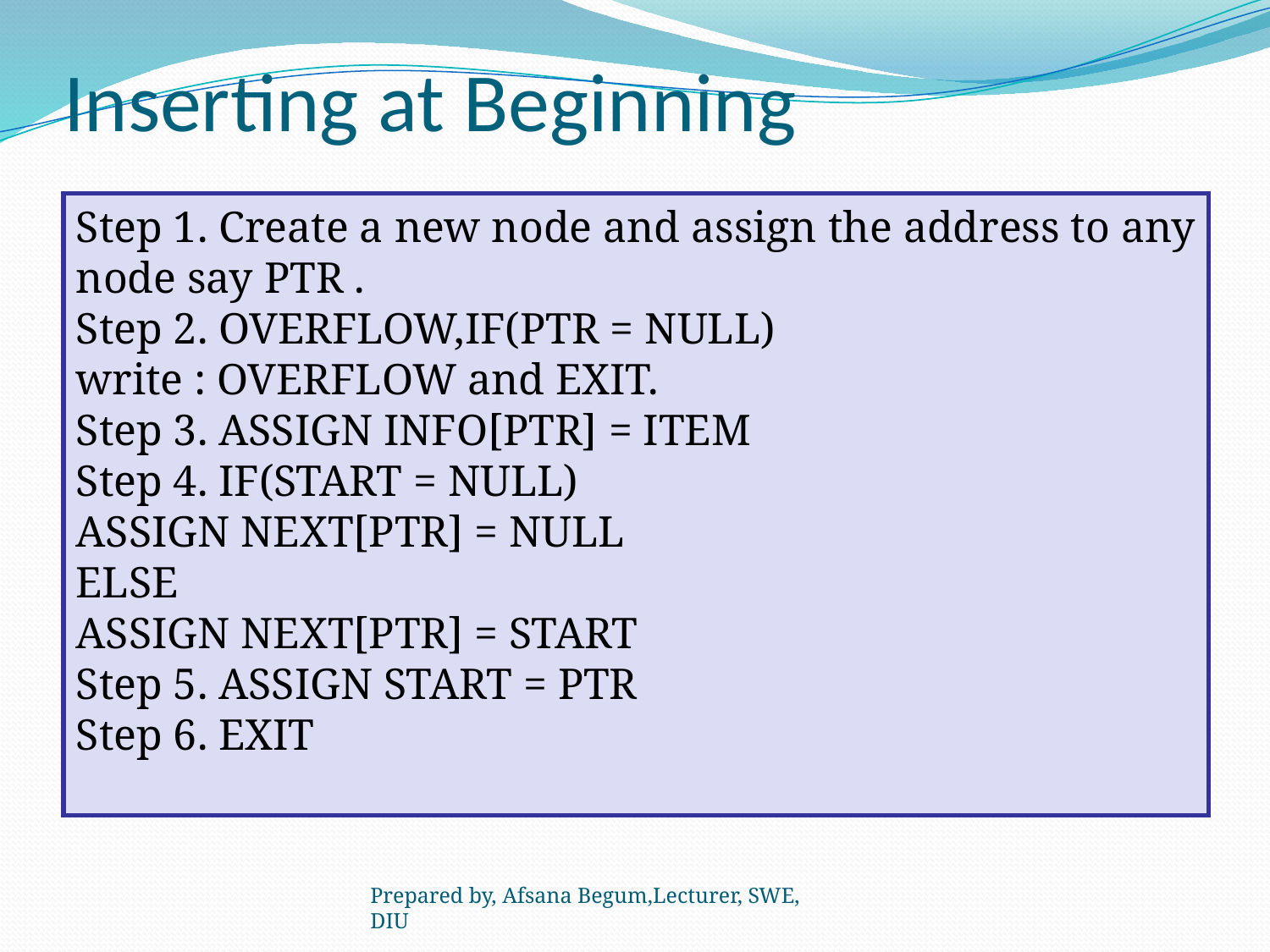

# Inserting at Beginning
Step 1. Create a new node and assign the address to any node say PTR .
Step 2. OVERFLOW,IF(PTR = NULL)
write : OVERFLOW and EXIT.
Step 3. ASSIGN INFO[PTR] = ITEM
Step 4. IF(START = NULL)
ASSIGN NEXT[PTR] = NULL
ELSE
ASSIGN NEXT[PTR] = START
Step 5. ASSIGN START = PTR
Step 6. EXIT

Prepared by, Afsana Begum,Lecturer, SWE, DIU